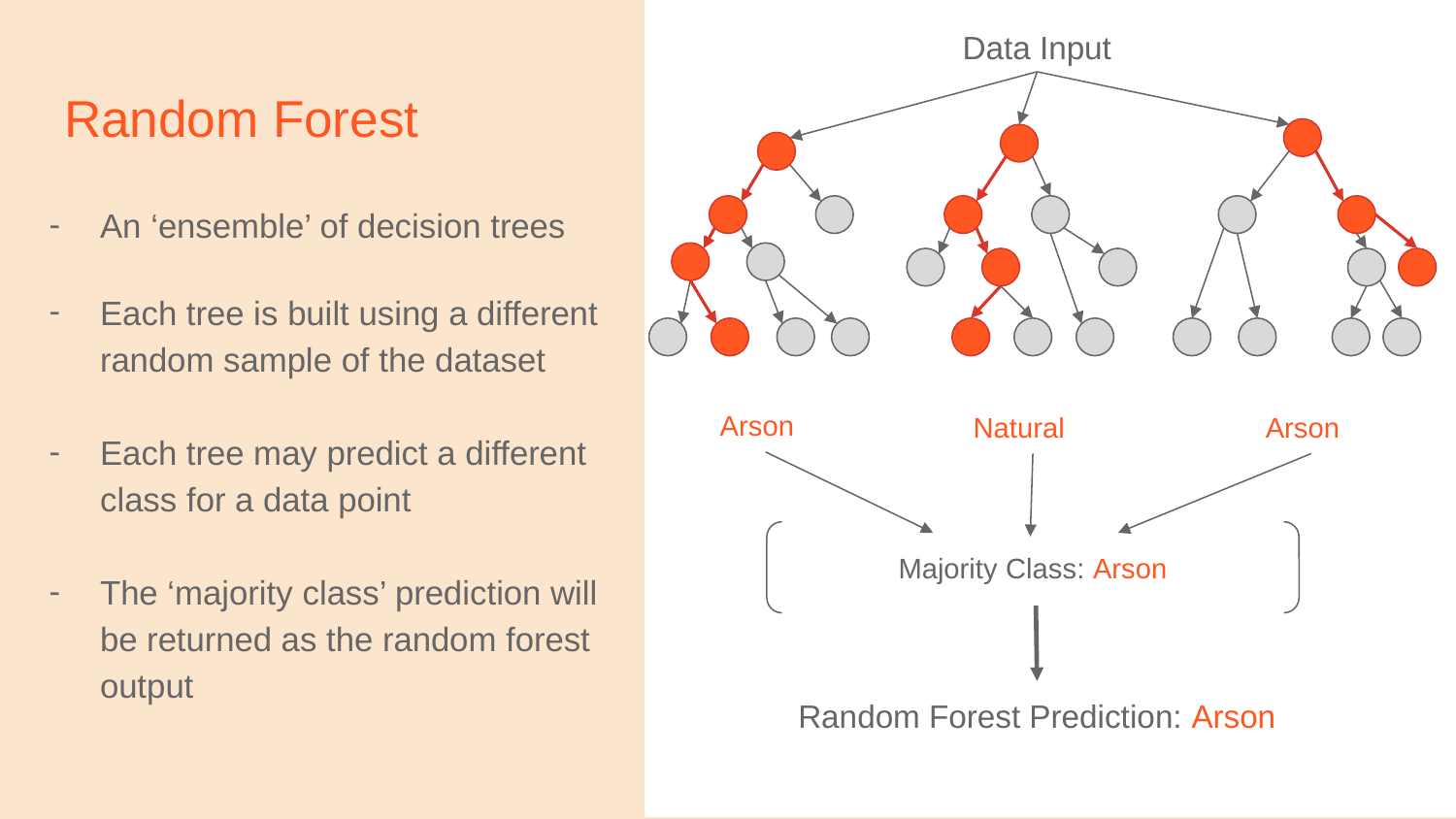

Data Input
# Random Forest

An ‘ensemble’ of decision trees
Each tree is built using a different random sample of the dataset
Each tree may predict a different class for a data point
The ‘majority class’ prediction will be returned as the random forest output

Arson
Natural
Arson
Majority Class: Arson
Random Forest Prediction: Arson